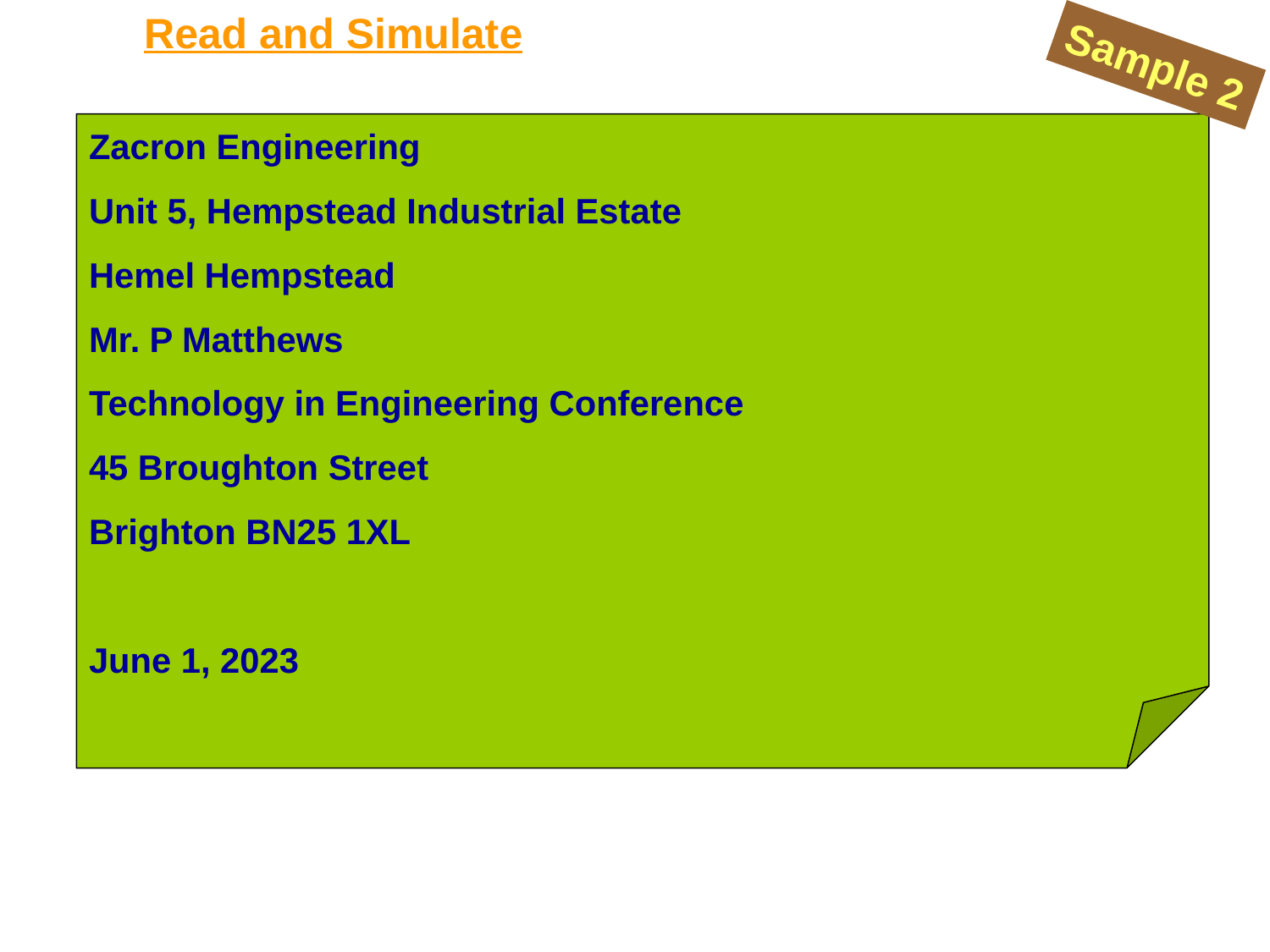

Read and Simulate
Sample 2
Zacron Engineering
Unit 5, Hempstead Industrial Estate
Hemel Hempstead
Mr. P Matthews
Technology in Engineering Conference
45 Broughton Street
Brighton BN25 1XL

June 1, 2023